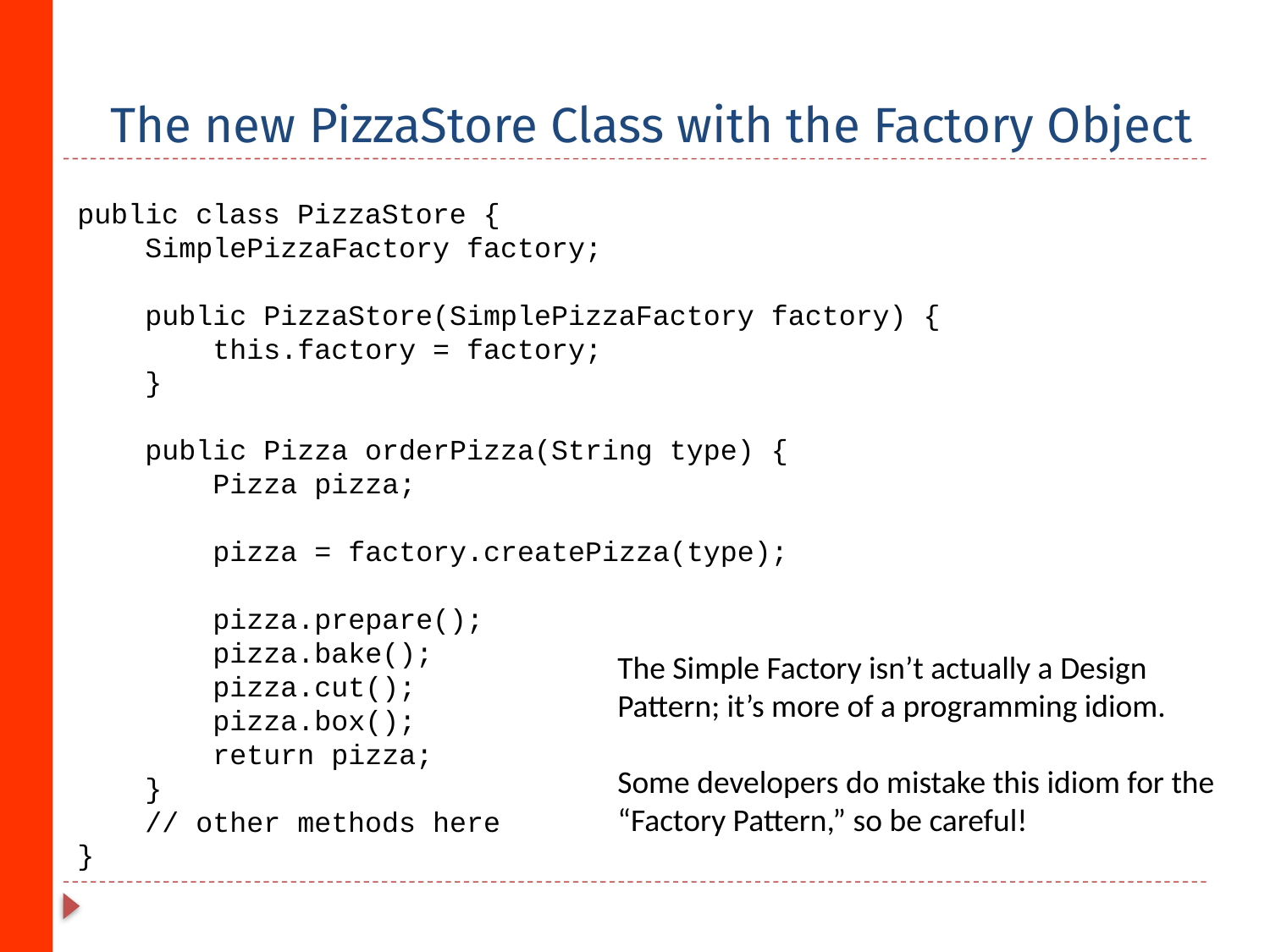

# The new PizzaStore Class with the Factory Object
public class PizzaStore {
    SimplePizzaFactory factory;

    public PizzaStore(SimplePizzaFactory factory) {
        this.factory = factory;
    }

    public Pizza orderPizza(String type) {
        Pizza pizza;

        pizza = factory.createPizza(type);

        pizza.prepare();
        pizza.bake();
        pizza.cut();
        pizza.box();
        return pizza;
    }
    // other methods here
}
The Simple Factory isn’t actually a Design Pattern; it’s more of a programming idiom.

Some developers do mistake this idiom for the “Factory Pattern,” so be careful!